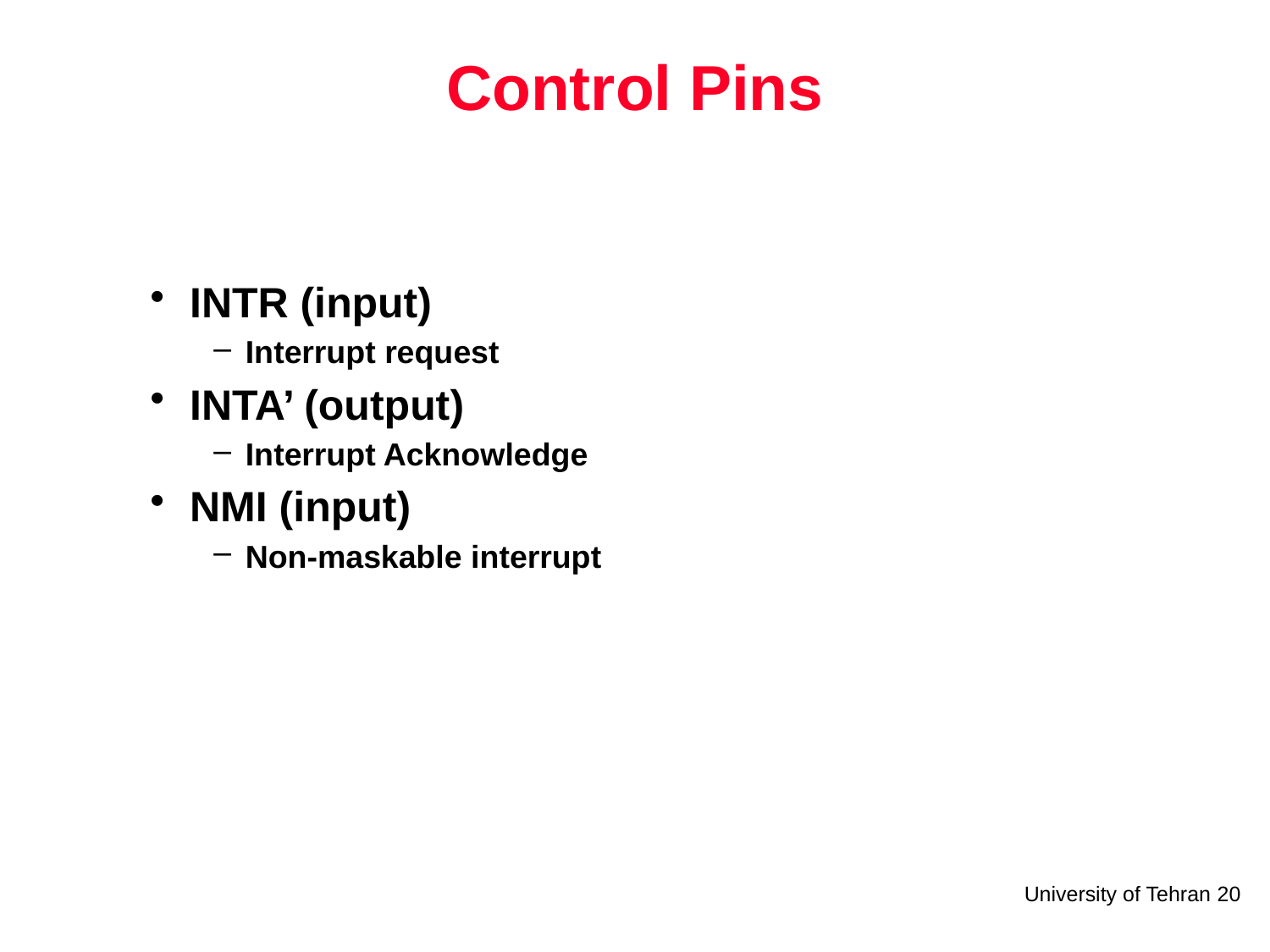

# Control Pins
INTR (input)
Interrupt request
INTA’ (output)
Interrupt Acknowledge
NMI (input)
Non-maskable interrupt